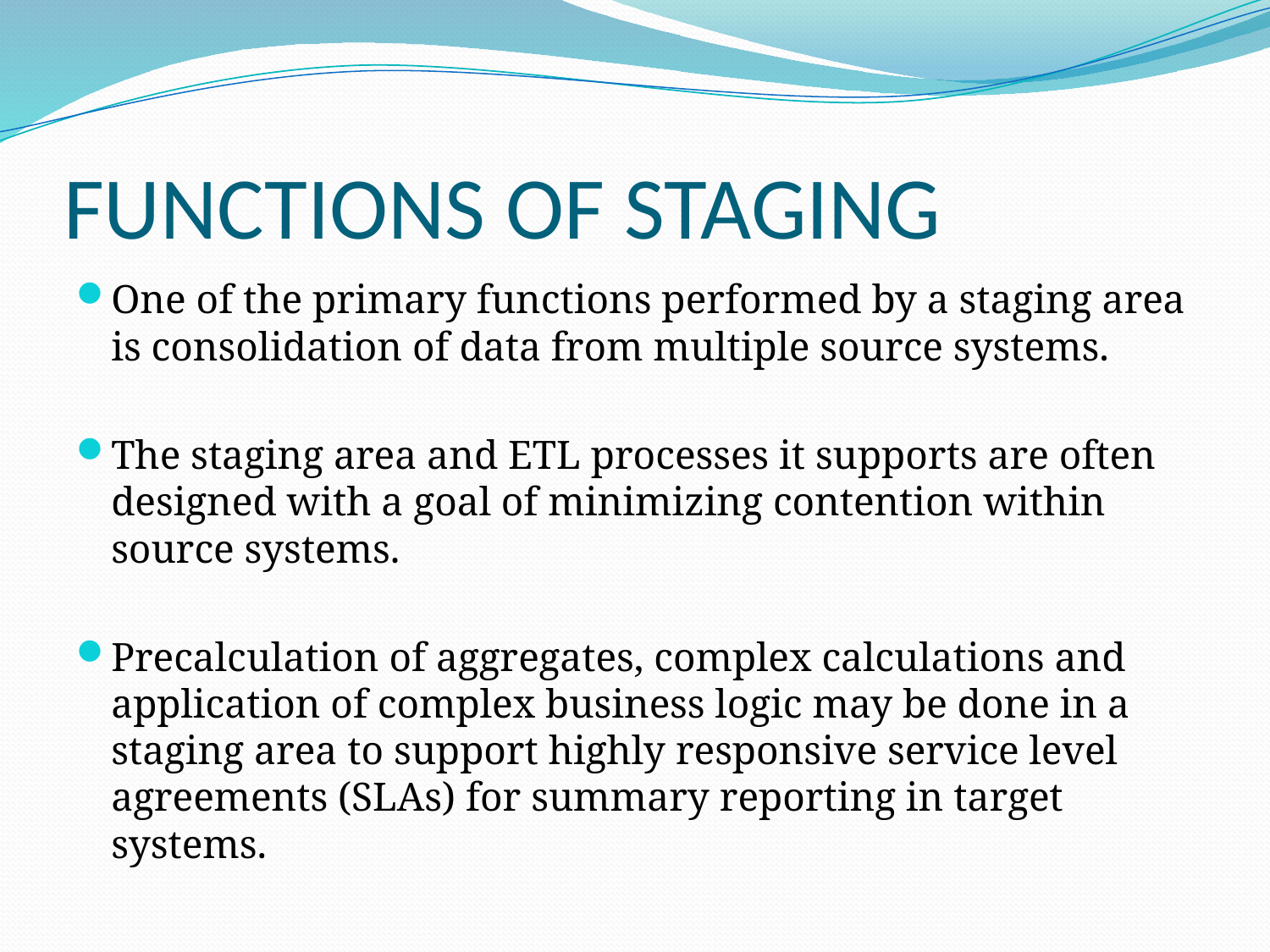

# FUNCTIONS OF STAGING
One of the primary functions performed by a staging area is consolidation of data from multiple source systems.

The staging area and ETL processes it supports are often designed with a goal of minimizing contention within source systems.

Precalculation of aggregates, complex calculations and application of complex business logic may be done in a staging area to support highly responsive service level agreements (SLAs) for summary reporting in target systems.